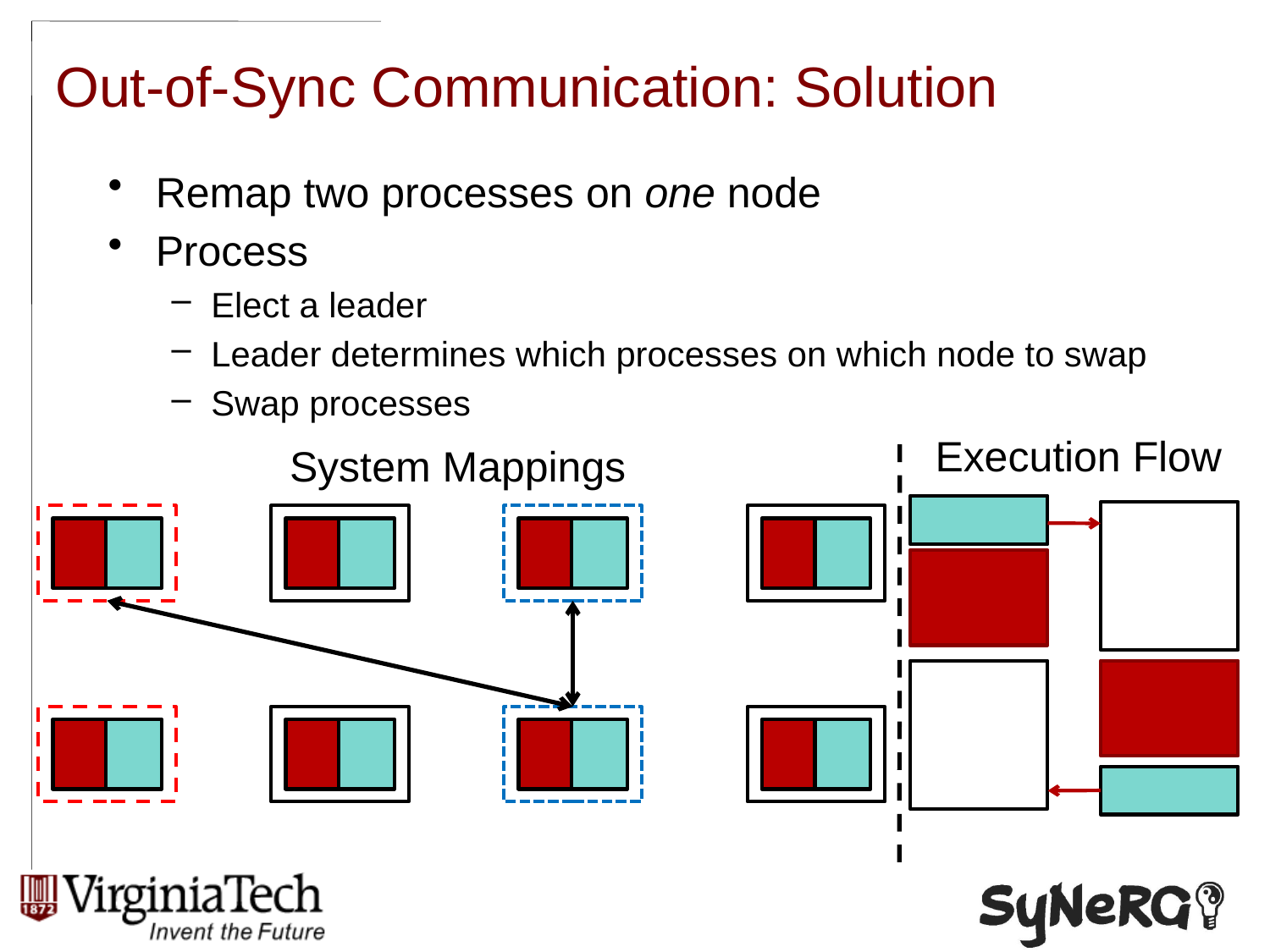

# Out-of-Sync Communication: Solution
Remap two processes on one node
Process
Elect a leader
Leader determines which processes on which node to swap
Swap processes
Execution Flow
System Mappings